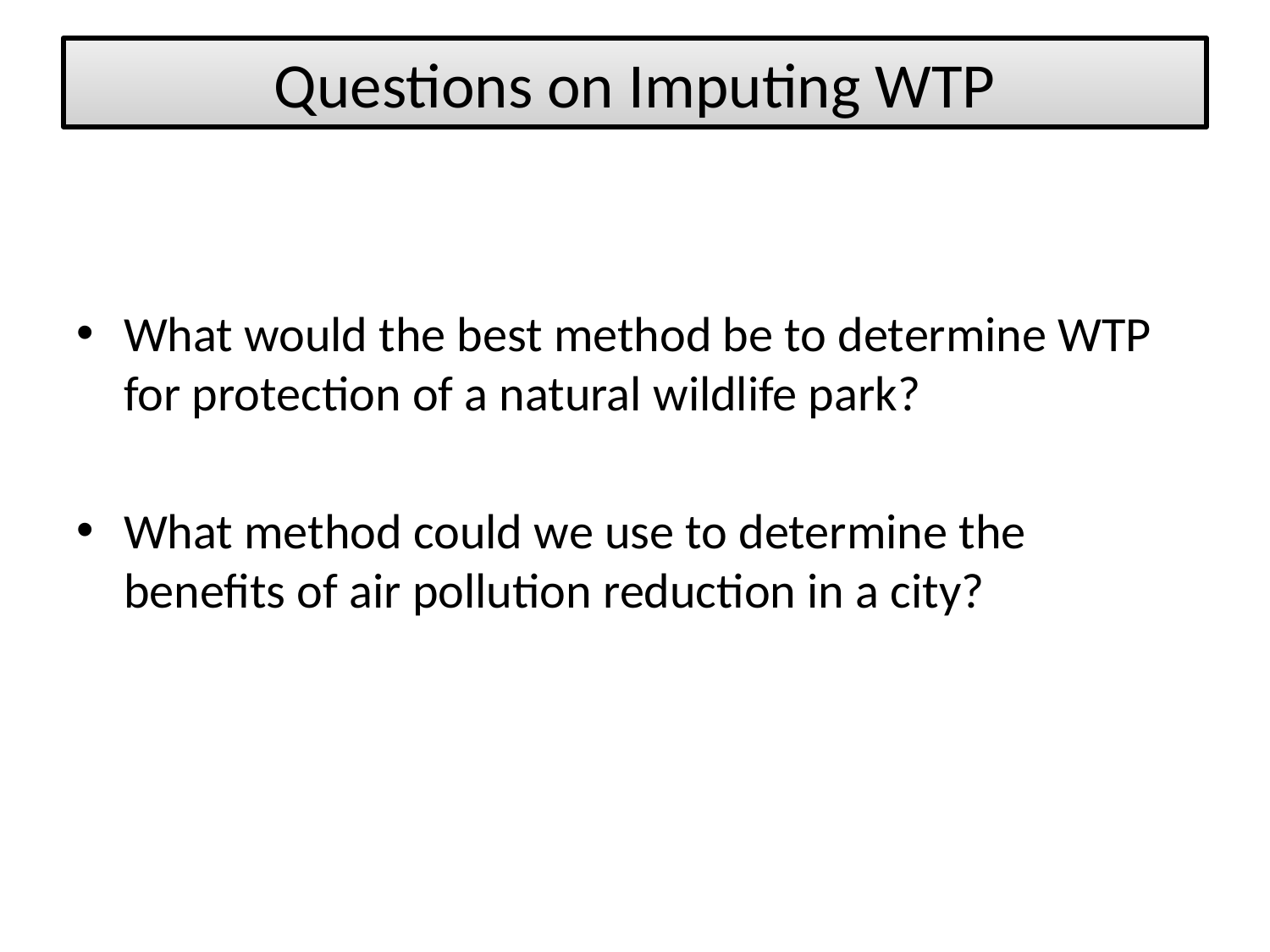

# Questions on Imputing WTP

What would the best method be to determine WTP for protection of a natural wildlife park?

What method could we use to determine the benefits of air pollution reduction in a city?